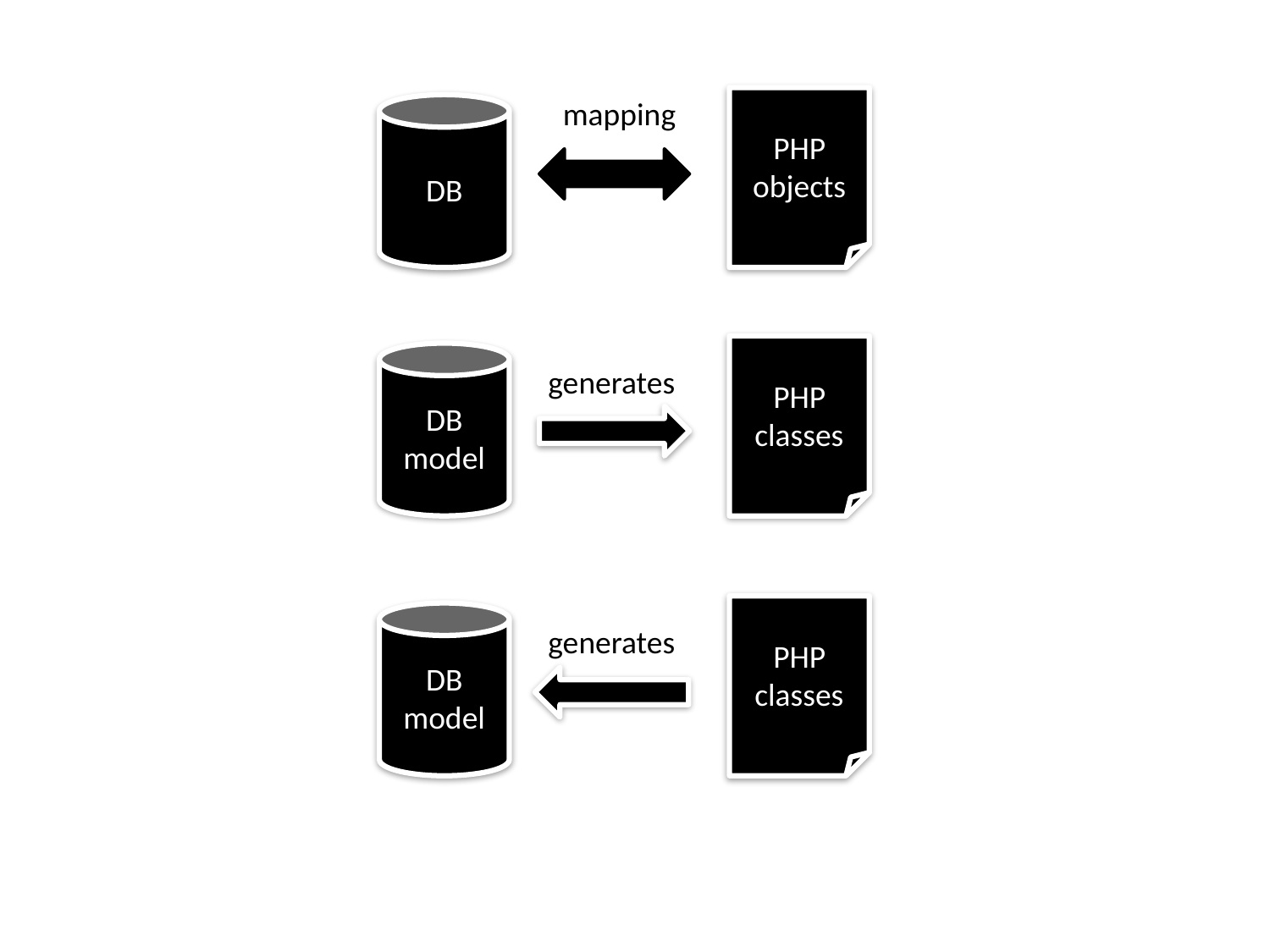

PHP objects
mapping
DB

PHP classes
DB model
generates

PHP classes
DB model
generates